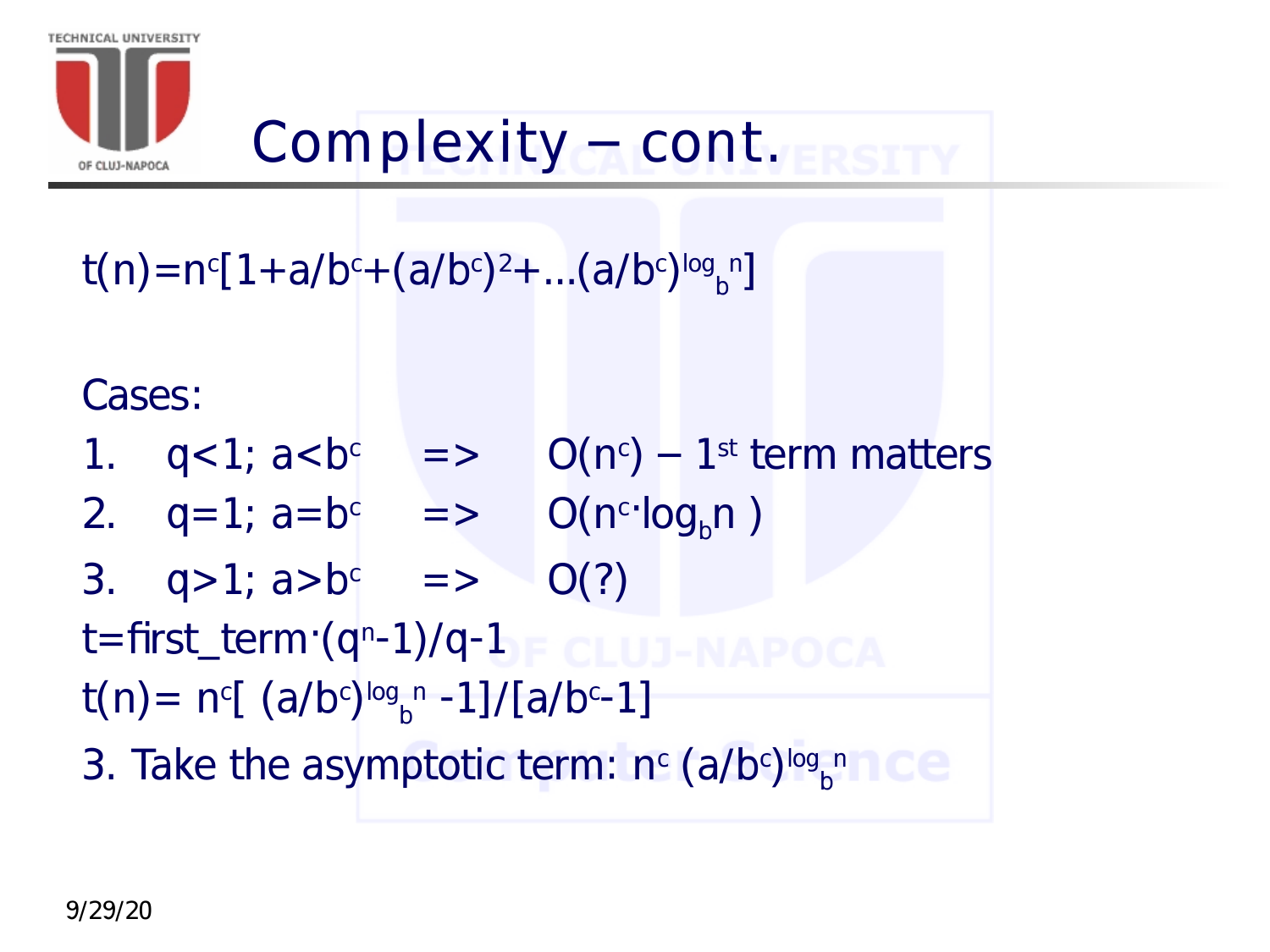

# Complexity – cont.
t(n)=nc[1+a/bc+(a/bc)2+…(a/bc)logbn]

Cases:
q<1; a<bc	=>	O(nc) – 1st term matters
q=1; a=bc	=>	O(nc·logbn )
q>1; a>bc	=>	O(?)
t=first_term·(qn-1)/q-1
t(n)= nc[ (a/bc)logbn -1]/[a/bc-1]
3. Take the asymptotic term: nc (a/bc)logbn

9/29/20